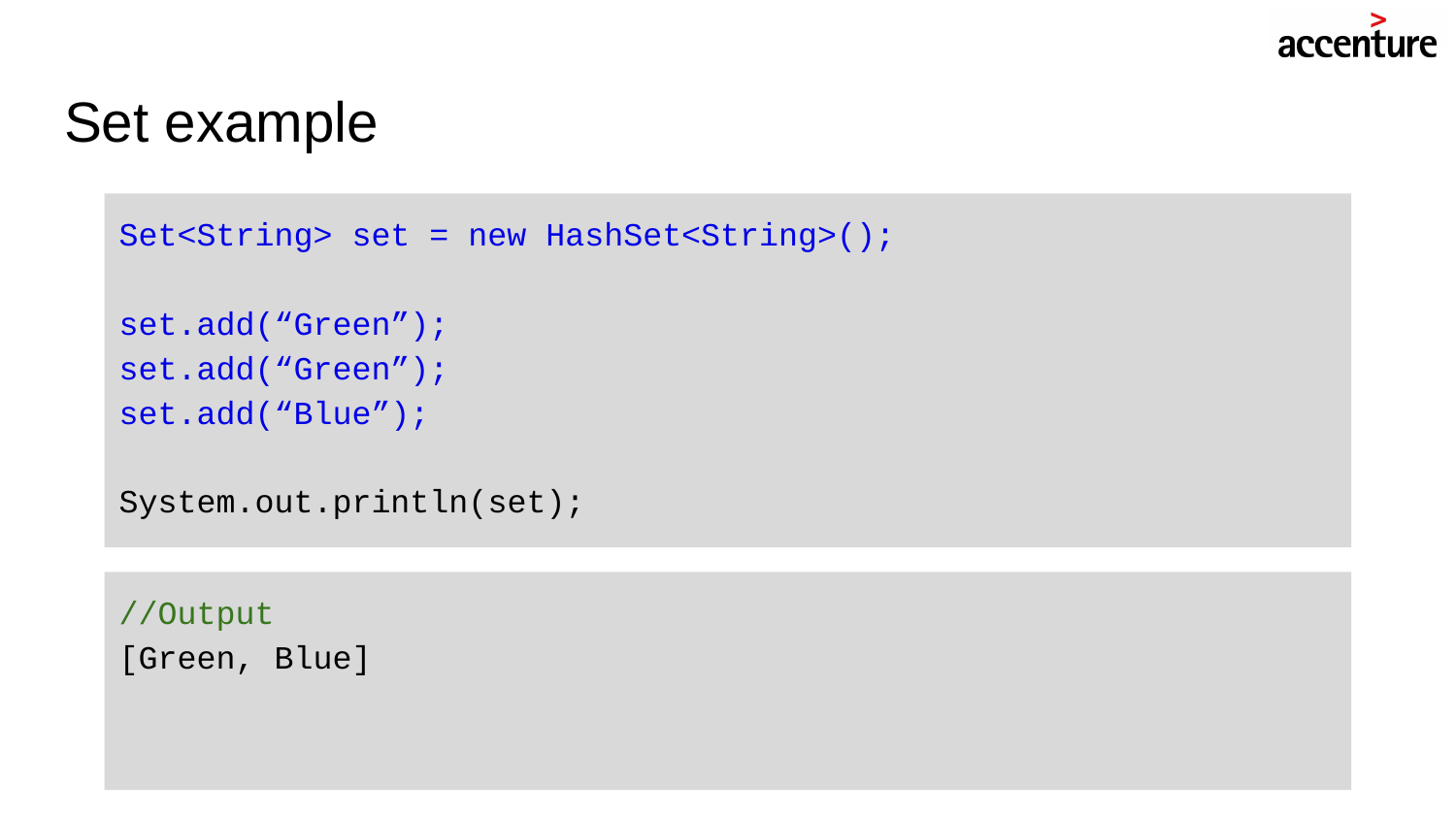

# Set example
Set<String> set = new HashSet<String>();

set.add(“Green”);
set.add(“Green”);
set.add(“Blue”);

System.out.println(set);
//Output
[Green, Blue]